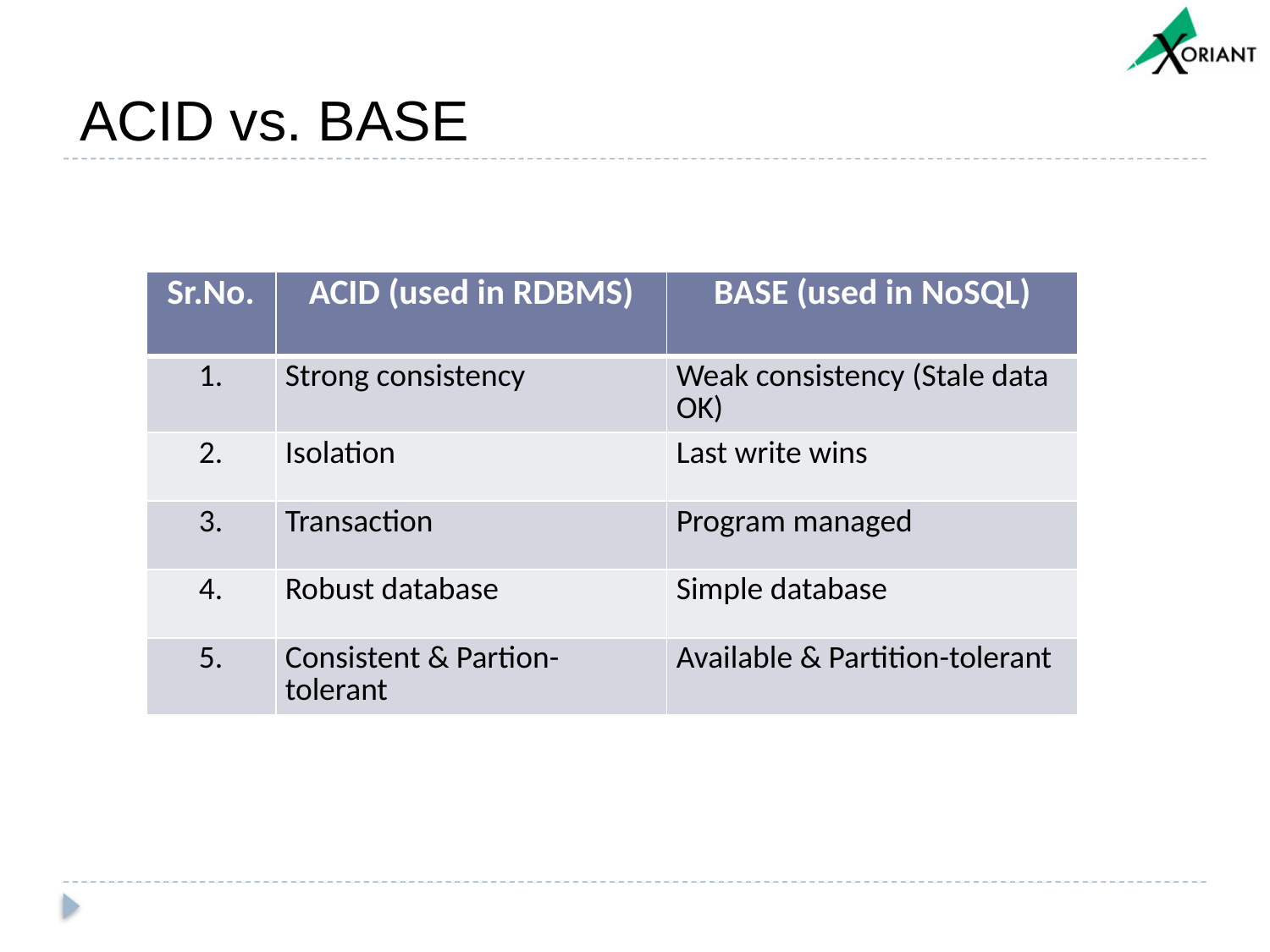

# ACID vs. BASE
| Sr.No. | ACID (used in RDBMS) | BASE (used in NoSQL) |
| --- | --- | --- |
| 1. | Strong consistency | Weak consistency (Stale data OK) |
| 2. | Isolation | Last write wins |
| 3. | Transaction | Program managed |
| 4. | Robust database | Simple database |
| 5. | Consistent & Partion-tolerant | Available & Partition-tolerant |